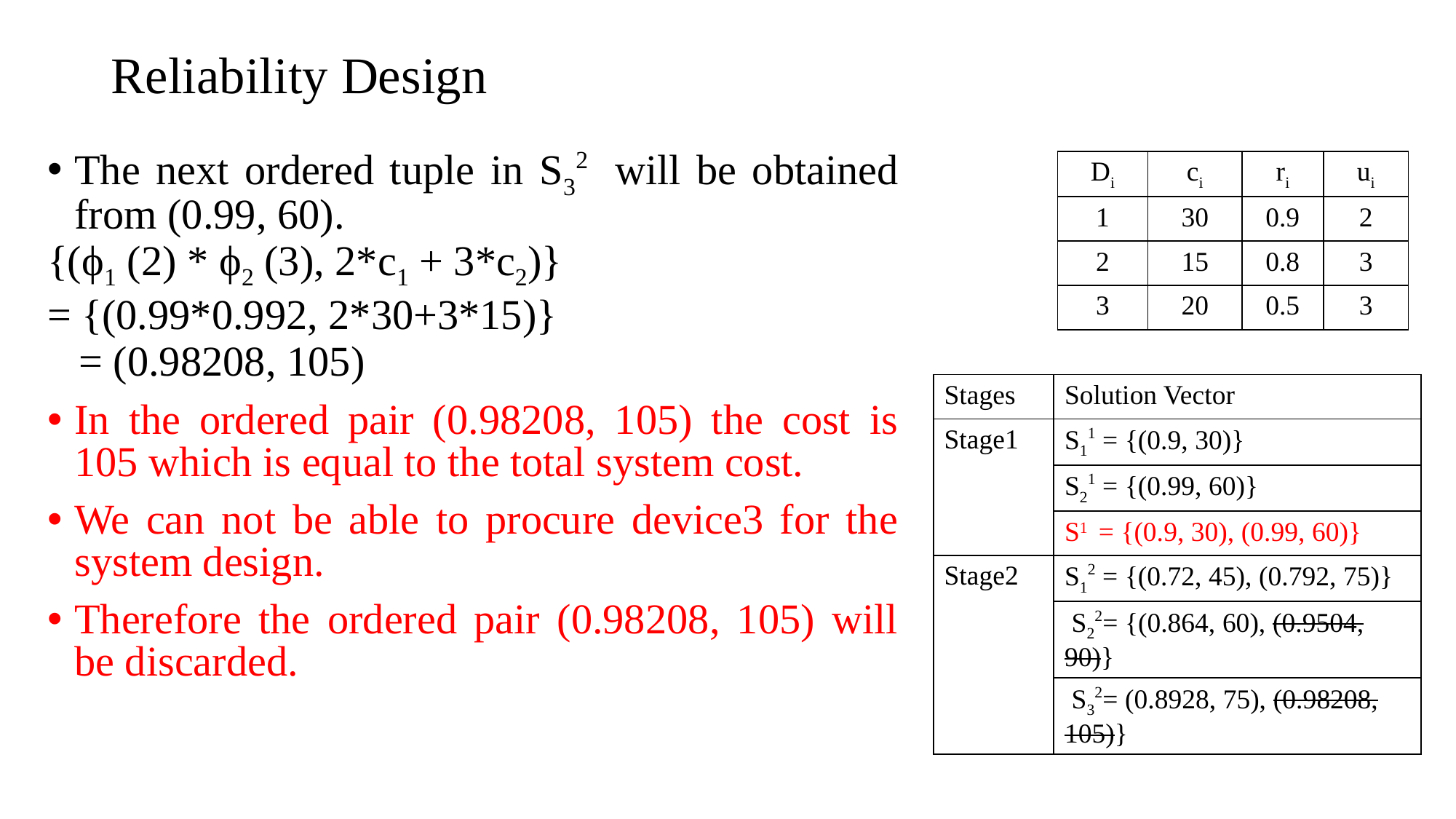

# Reliability Design

The next ordered tuple in S32  will be obtained from (0.99, 60).
{(ϕ1 (2) * ϕ2 (3), 2*c1 + 3*c2)}
= {(0.99*0.992, 2*30+3*15)}
   = (0.98208, 105)
In the ordered pair (0.98208, 105) the cost is 105 which is equal to the total system cost.
We can not be able to procure device3 for the system design.
Therefore the ordered pair (0.98208, 105) will be discarded.

| Di | ci | ri | ui |
| --- | --- | --- | --- |
| 1 | 30 | 0.9 | 2 |
| 2 | 15 | 0.8 | 3 |
| 3 | 20 | 0.5 | 3 |
| Stages | Solution Vector |
| --- | --- |
| Stage1 | S11 = {(0.9, 30)} |
|  | S21 = {(0.99, 60)} |
|  | S1 = {(0.9, 30), (0.99, 60)} |
| Stage2 | S12 = {(0.72, 45), (0.792, 75)} |
|  | S22= {(0.864, 60), (0.9504, 90)} |
|  | S32= (0.8928, 75), (0.98208, 105)} |